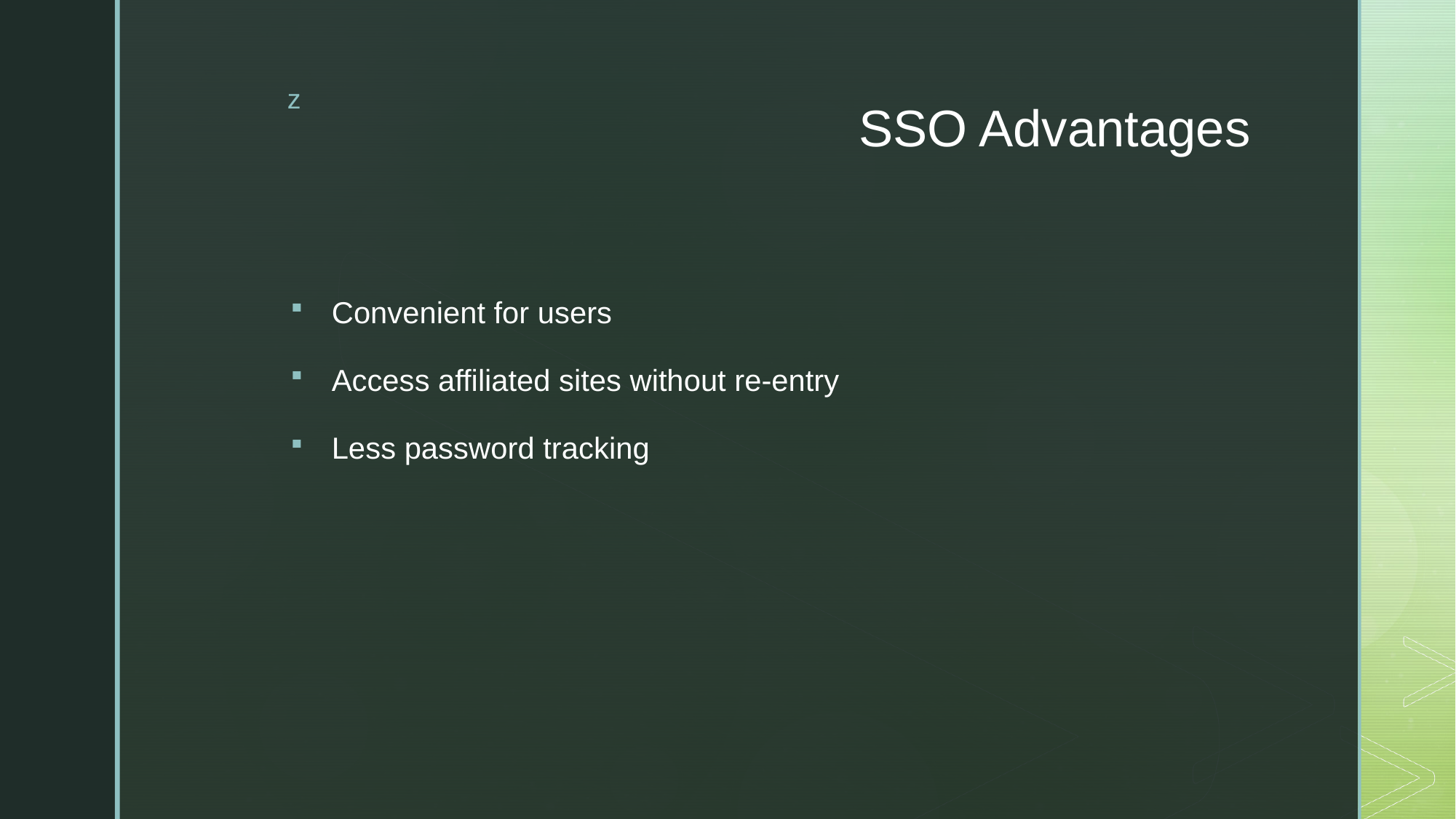

# SSO Advantages
Convenient for users
Access affiliated sites without re-entry
Less password tracking